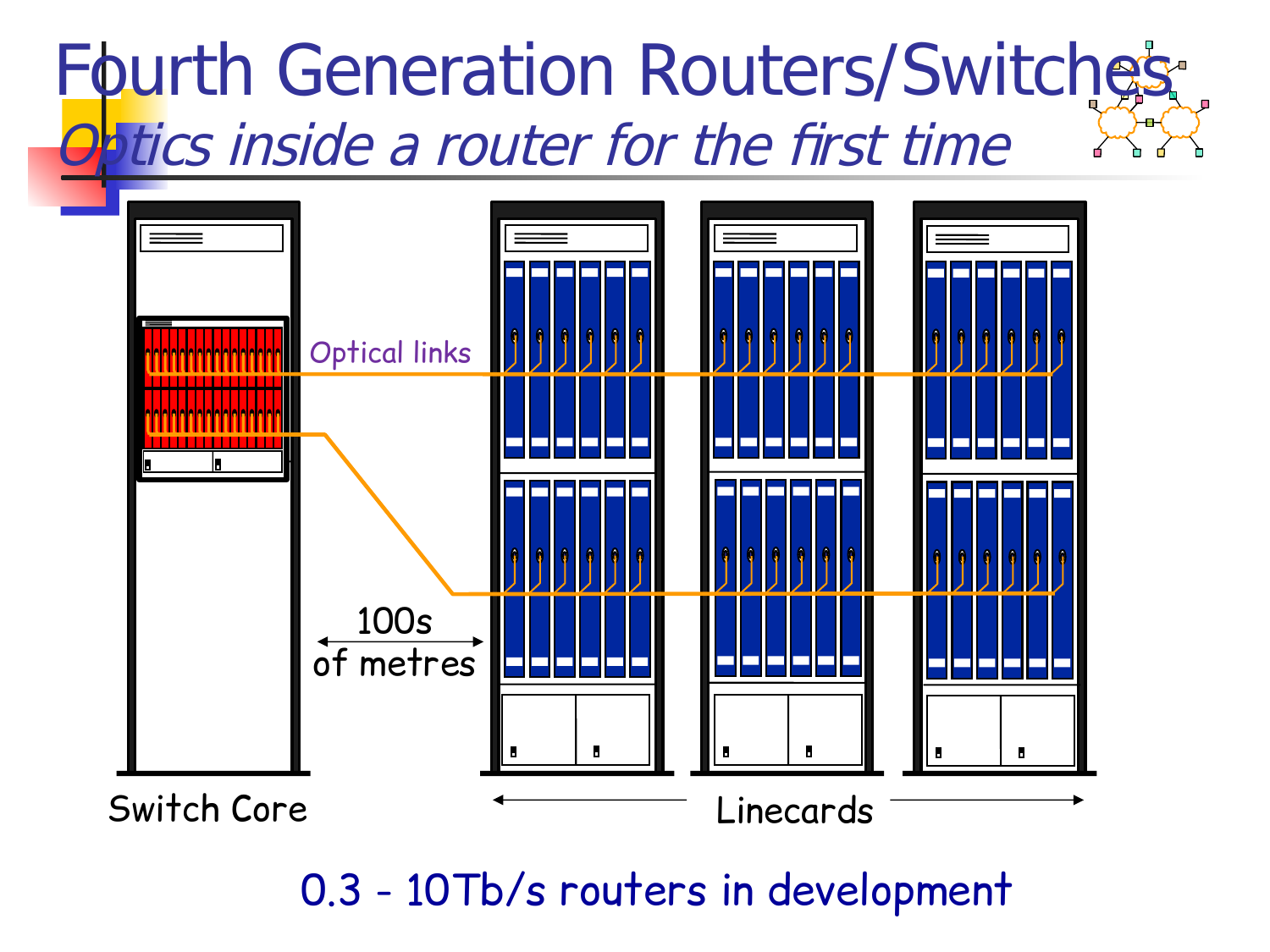

Fourth Generation Routers/Switches
Optics inside a router for the first time

Optical links

100s
of metres

Switch Core
Linecards

0.3 - 10Tb/s routers in development
Univ. of Tehran
Computer Network
52